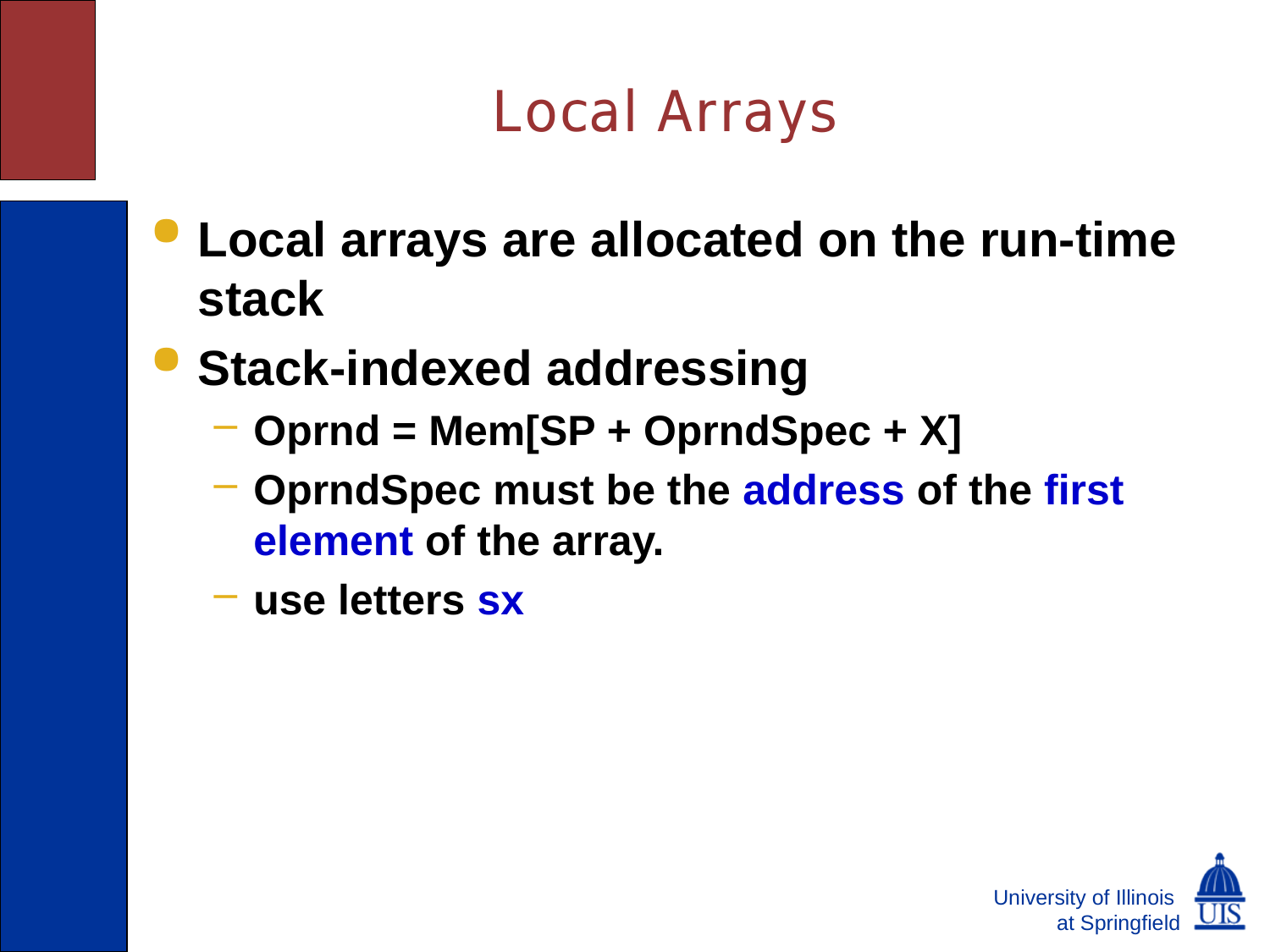

# Local Arrays
Local arrays are allocated on the run-time stack
Stack-indexed addressing
Oprnd = Mem[SP + OprndSpec + X]
OprndSpec must be the address of the first element of the array.
use letters sx